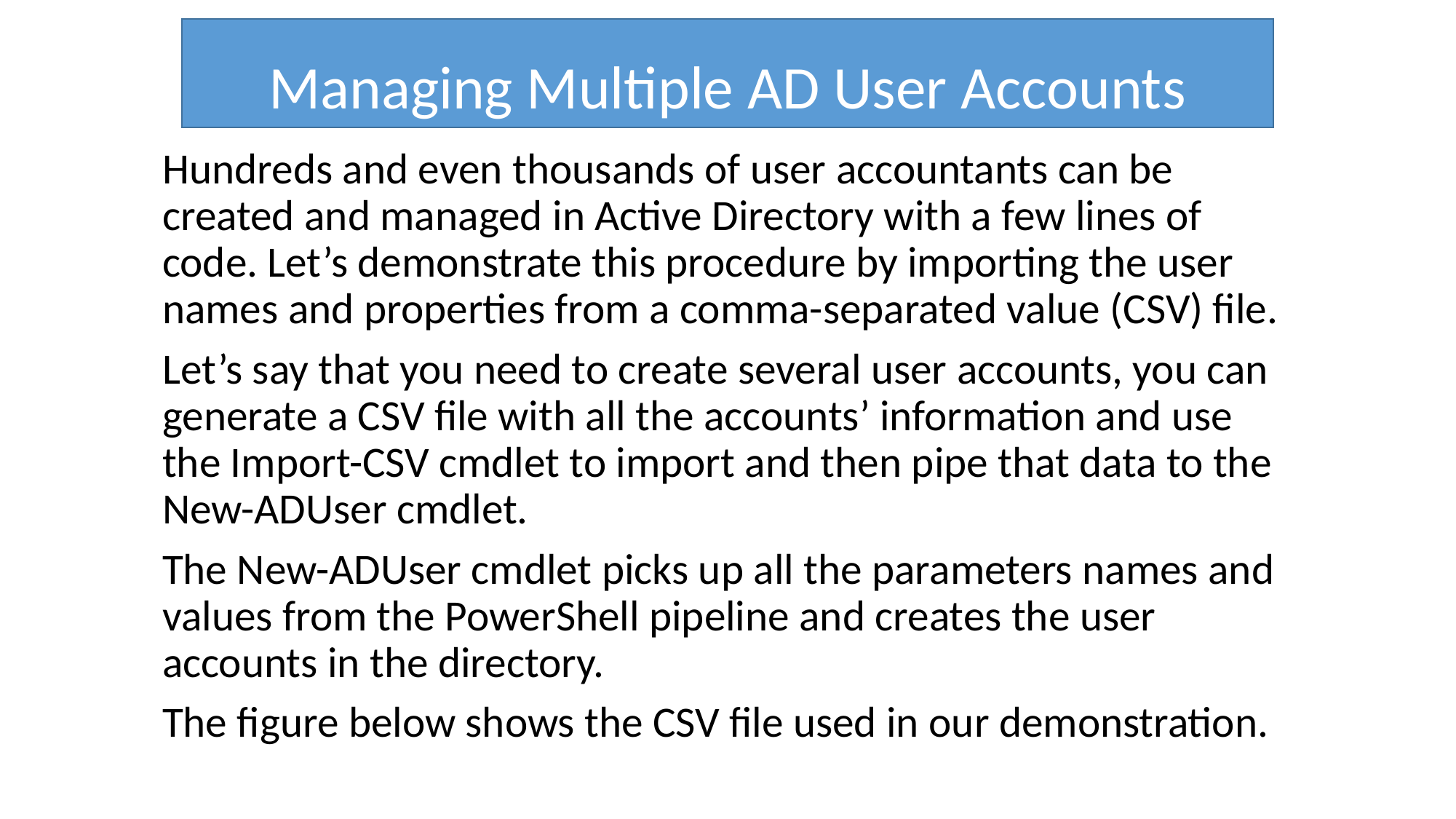

# Managing Multiple AD User Accounts
Hundreds and even thousands of user accountants can be created and managed in Active Directory with a few lines of code. Let’s demonstrate this procedure by importing the user names and properties from a comma-separated value (CSV) file.
Let’s say that you need to create several user accounts, you can generate a CSV file with all the accounts’ information and use the Import-CSV cmdlet to import and then pipe that data to the New-ADUser cmdlet.
The New-ADUser cmdlet picks up all the parameters names and values from the PowerShell pipeline and creates the user accounts in the directory.
The figure below shows the CSV file used in our demonstration.